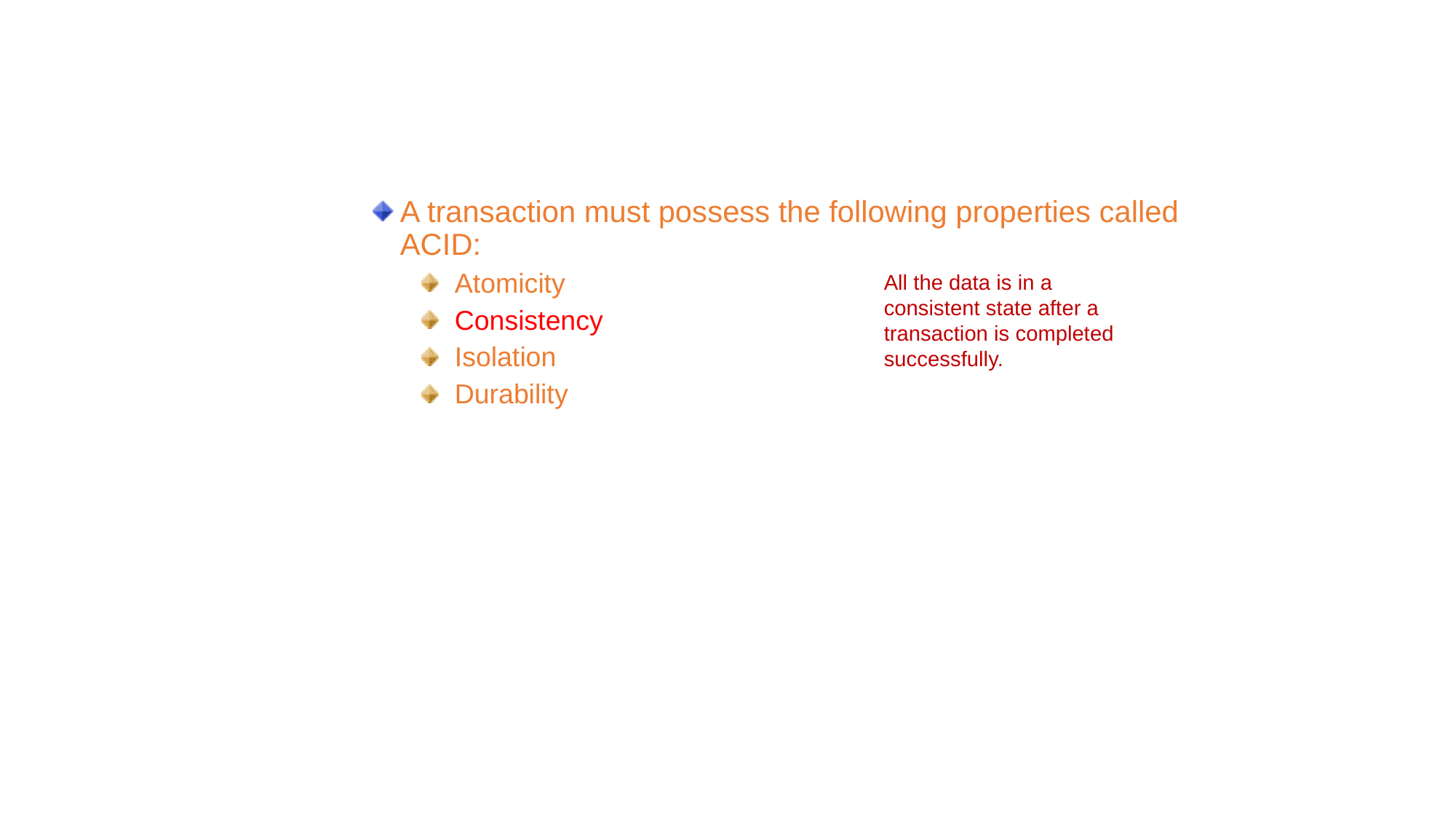

Creating Transactions (Contd.)
A transaction must possess the following properties called ACID:
Atomicity
Consistency
Isolation
Durability
All the data is in a consistent state after a transaction is completed successfully.